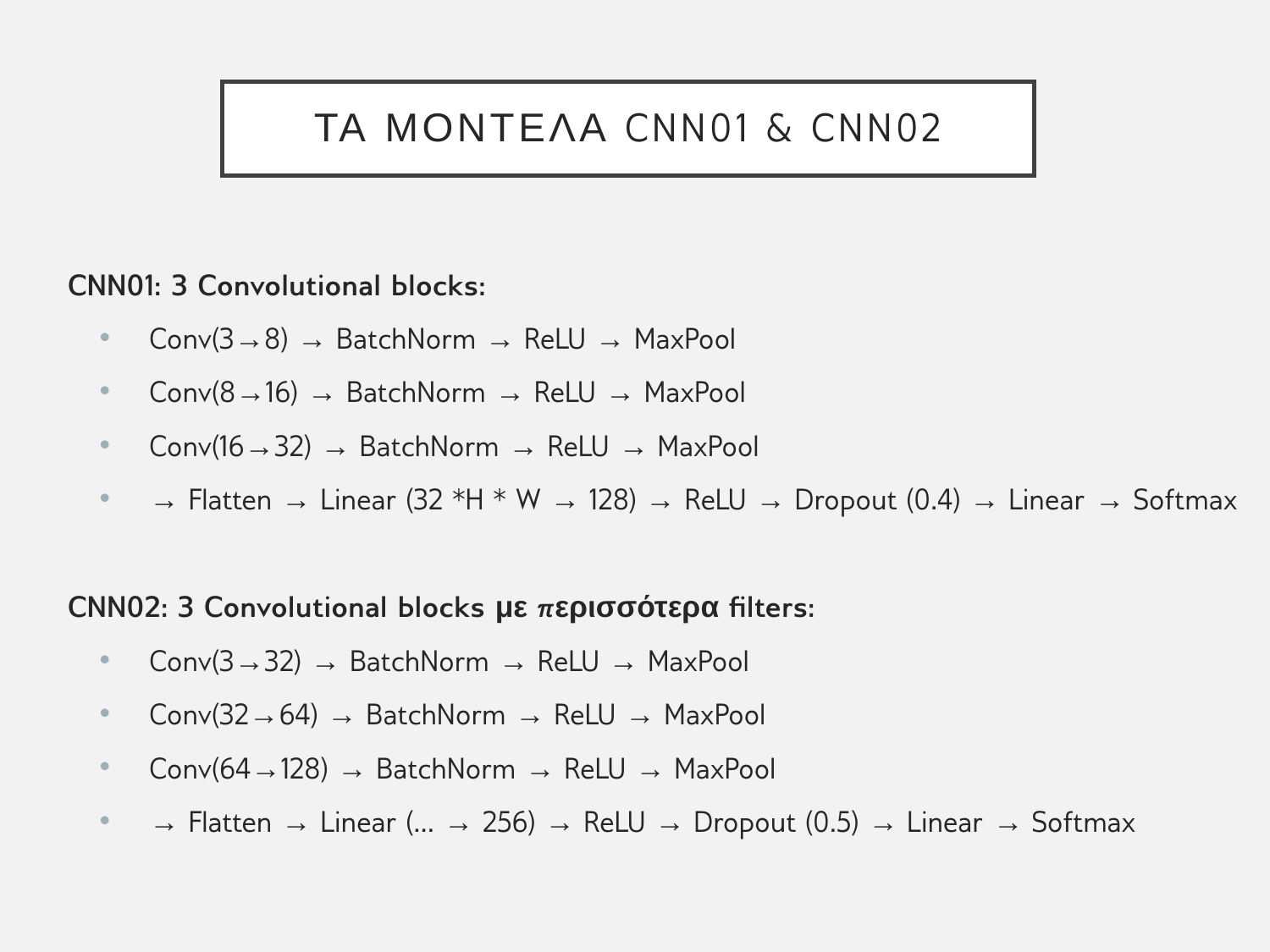

# Τα ΜοντΕλα CNN01 & CNN02
CNN01: 3 Convolutional blocks:
  Conv(3→8) → BatchNorm → ReLU → MaxPool
  Conv(8→16) → BatchNorm → ReLU → MaxPool
  Conv(16→32) → BatchNorm → ReLU → MaxPool
  → Flatten → Linear (32 *H * W → 128) → ReLU → Dropout (0.4) → Linear → Softmax

CNN02: 3 Convolutional blocks με περισσότερα filters:
  Conv(3→32) → BatchNorm → ReLU → MaxPool
  Conv(32→64) → BatchNorm → ReLU → MaxPool
  Conv(64→128) → BatchNorm → ReLU → MaxPool
  → Flatten → Linear (… → 256) → ReLU → Dropout (0.5) → Linear → Softmax